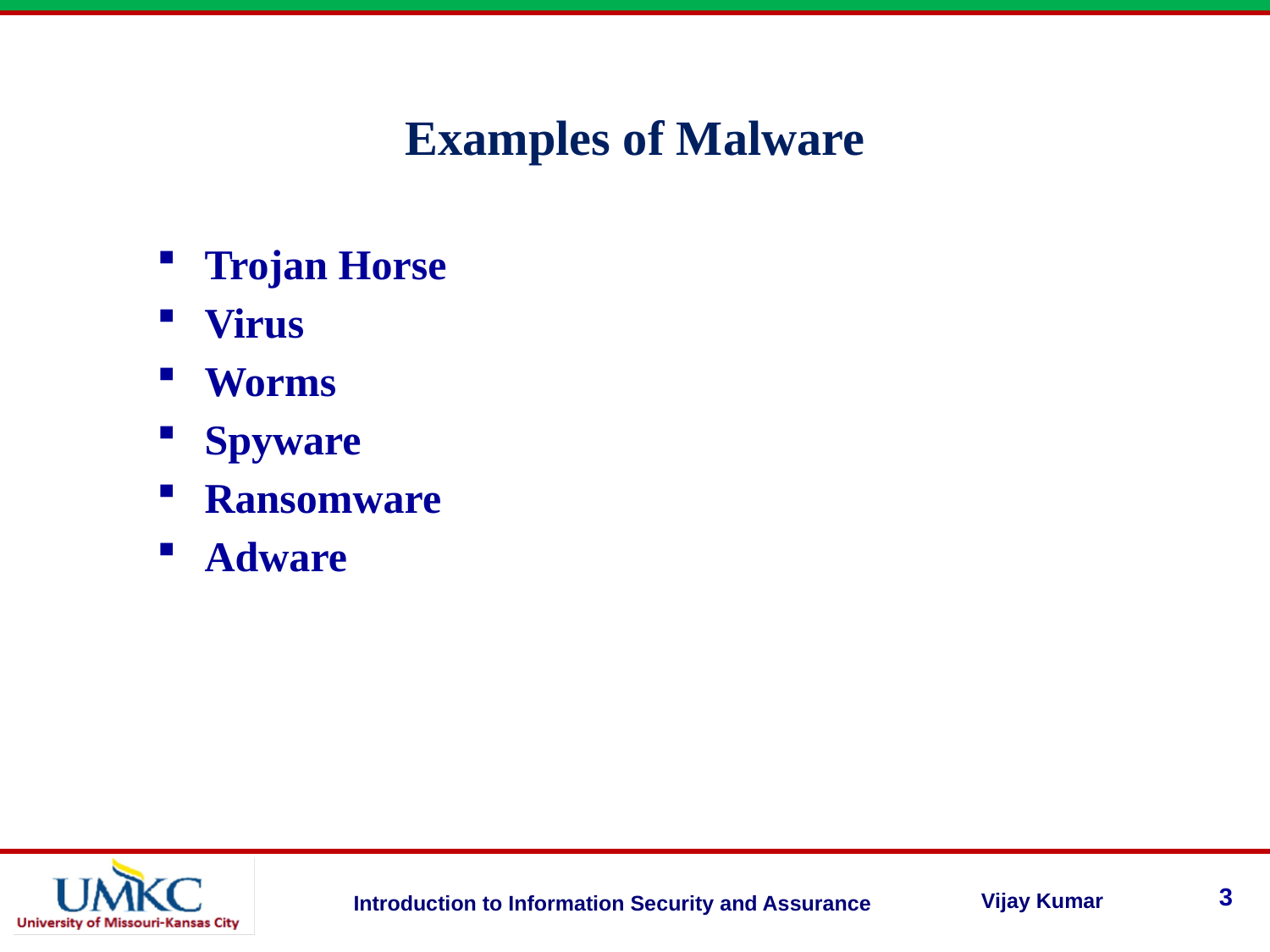

Examples of Malware
Trojan Horse
Virus
Worms
Spyware
Ransomware
Adware
3